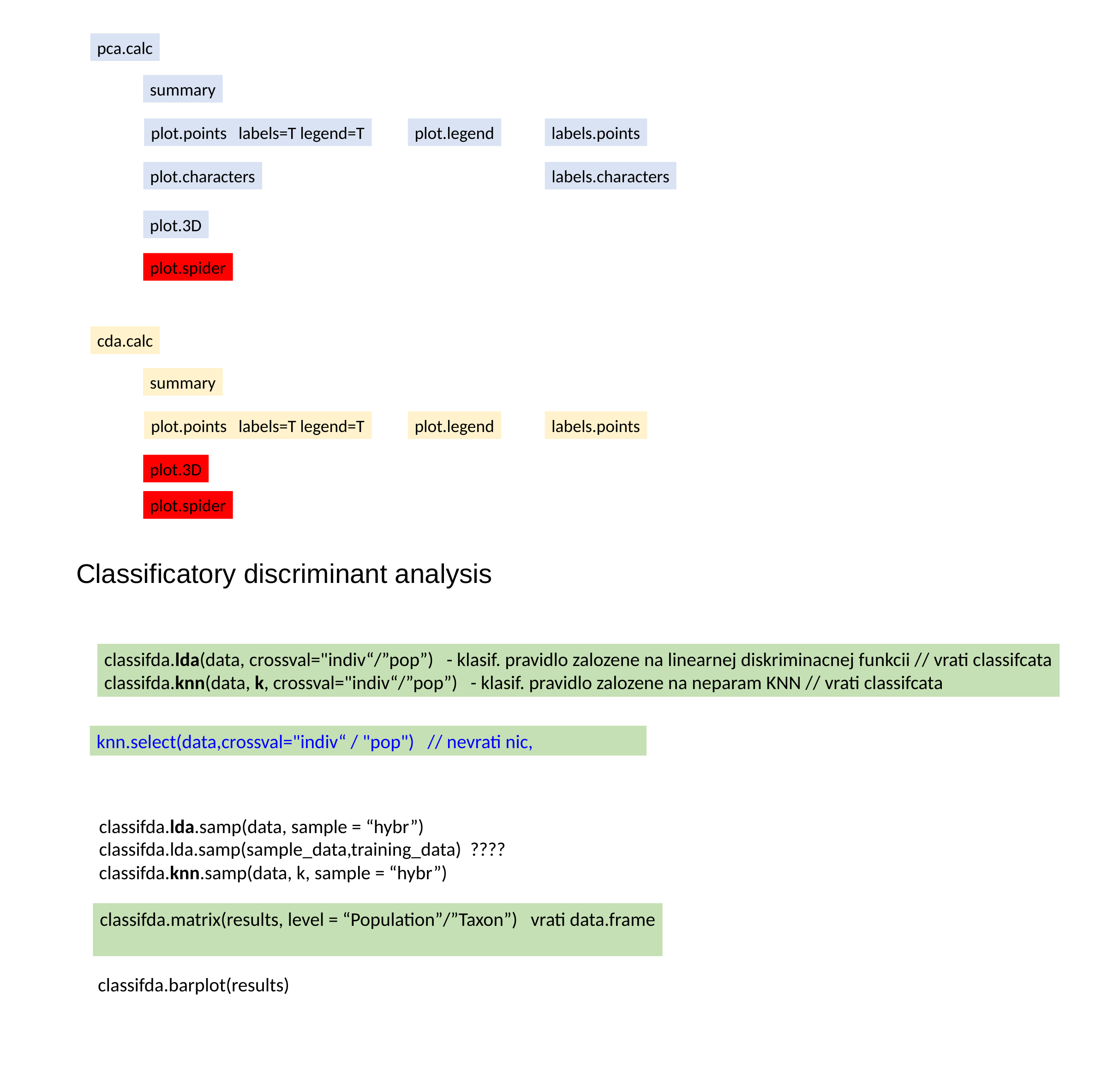

pca.calc
summary
plot.points   labels=T legend=T
plot.legend
labels.points
plot.characters
labels.characters
plot.3D
plot.spider
cda.calc
summary
plot.points   labels=T legend=T
plot.legend
labels.points
plot.3D
plot.spider
Classificatory discriminant analysis
classifda.lda(data, crossval="indiv“/”pop”)   - klasif. pravidlo zalozene na linearnej diskriminacnej funkcii // vrati classifcata
classifda.knn(data, k, crossval="indiv“/”pop”)   - klasif. pravidlo zalozene na neparam KNN // vrati classifcata
knn.select(data,crossval="indiv“ / "pop")   // nevrati nic,
classifda.lda.samp(data, sample = “hybr”)
classifda.lda.samp(sample_data,training_data)  ????
classifda.knn.samp(data, k, sample = “hybr”)
classifda.matrix(results, level = “Population”/”Taxon”)   vrati data.frame

classifda.barplot(results)